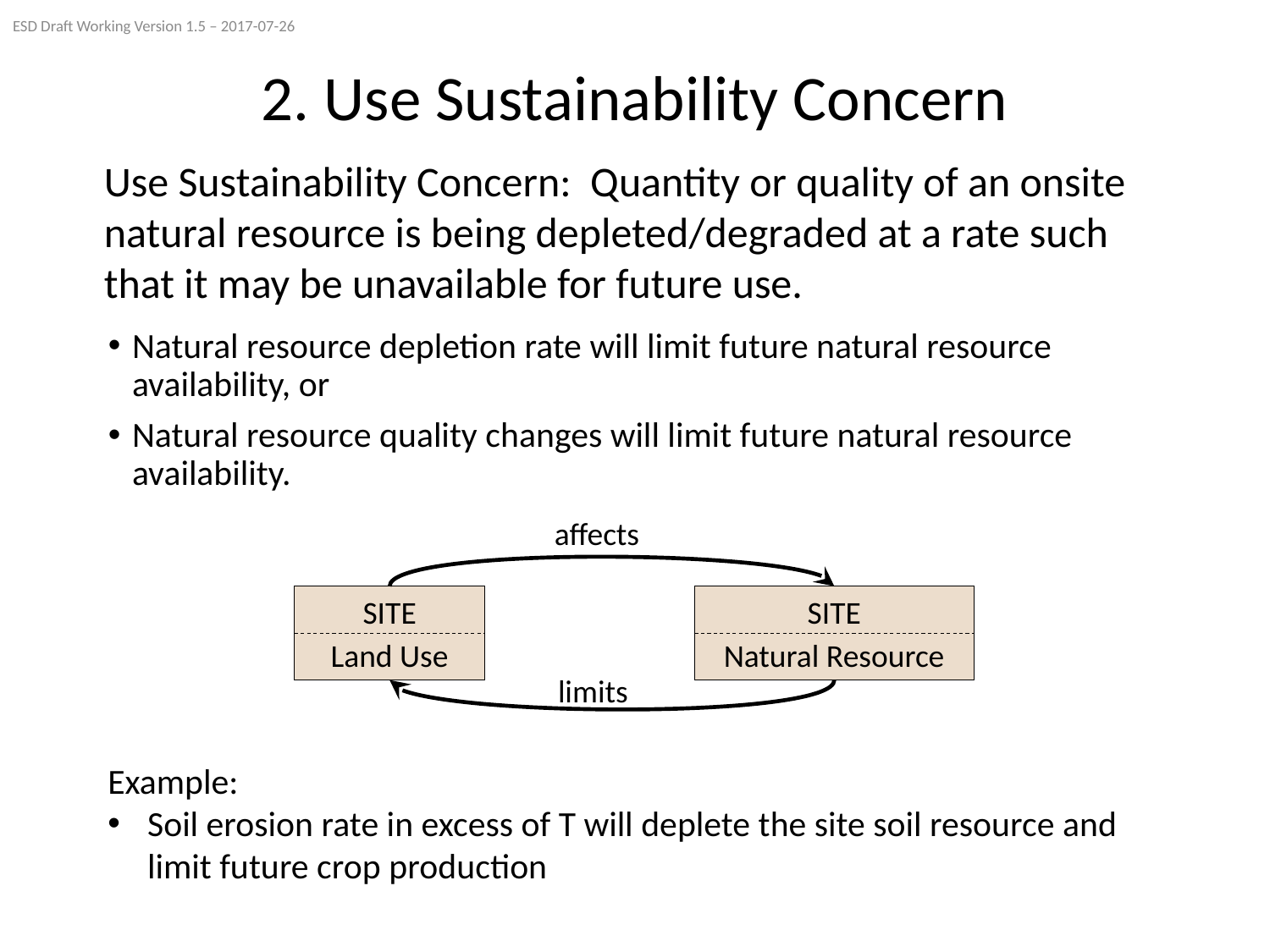

ESD Draft Working Version 1.5 – 2017-07-26
# 2. Use Sustainability Concern
Use Sustainability Concern:  Quantity or quality of an onsite natural resource is being depleted/degraded at a rate such that it may be unavailable for future use.
Natural resource depletion rate will limit future natural resource availability, or
Natural resource quality changes will limit future natural resource availability.
affects
SITE
Land Use
SITE
Natural Resource
limits
Example:
Soil erosion rate in excess of T will deplete the site soil resource and limit future crop production